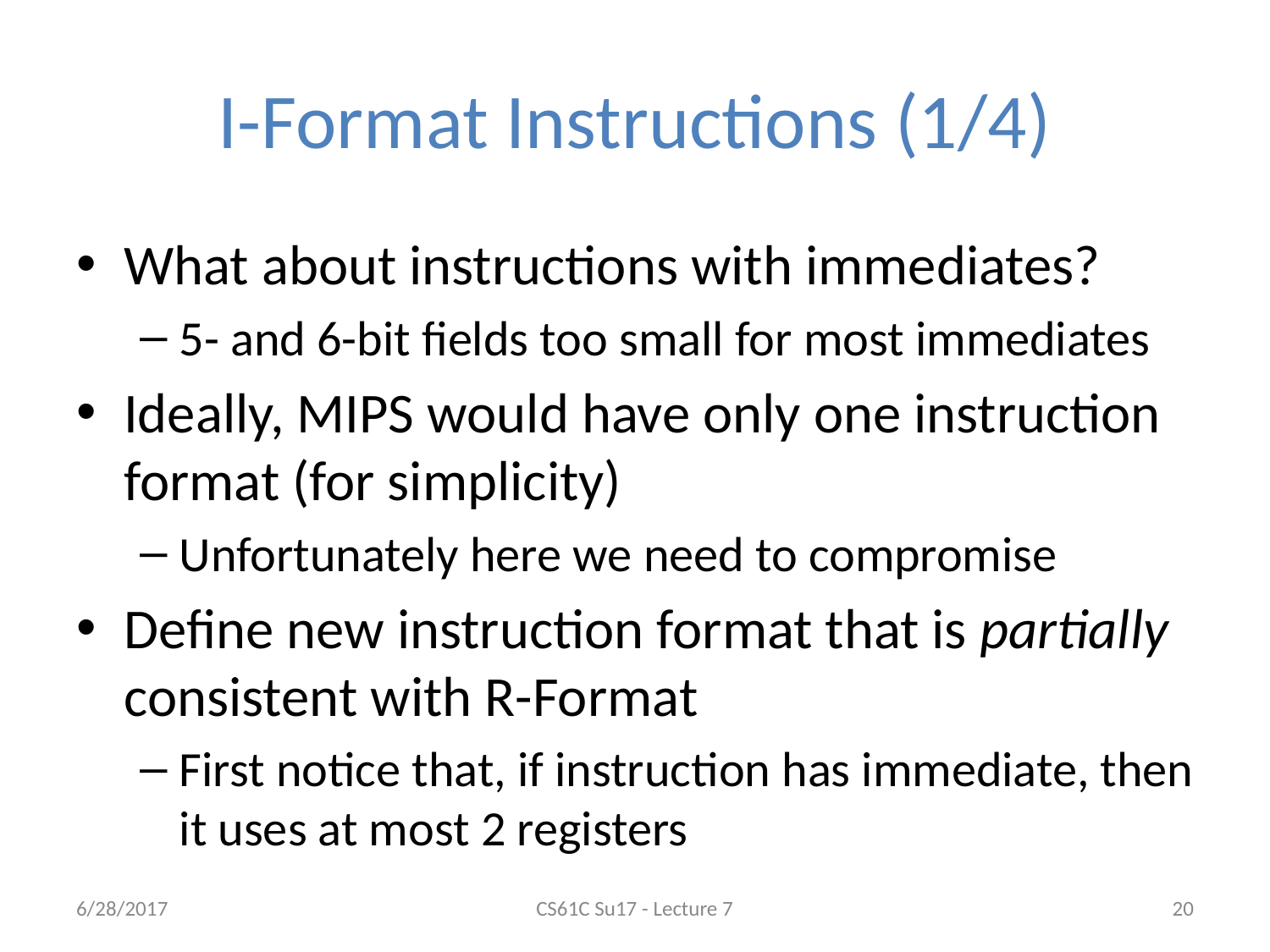

# I-Format Instructions (1/4)
What about instructions with immediates?
5- and 6-bit fields too small for most immediates
Ideally, MIPS would have only one instruction format (for simplicity)
Unfortunately here we need to compromise
Define new instruction format that is partially consistent with R-Format
First notice that, if instruction has immediate, then it uses at most 2 registers
6/28/2017
CS61C Su17 - Lecture 7
20